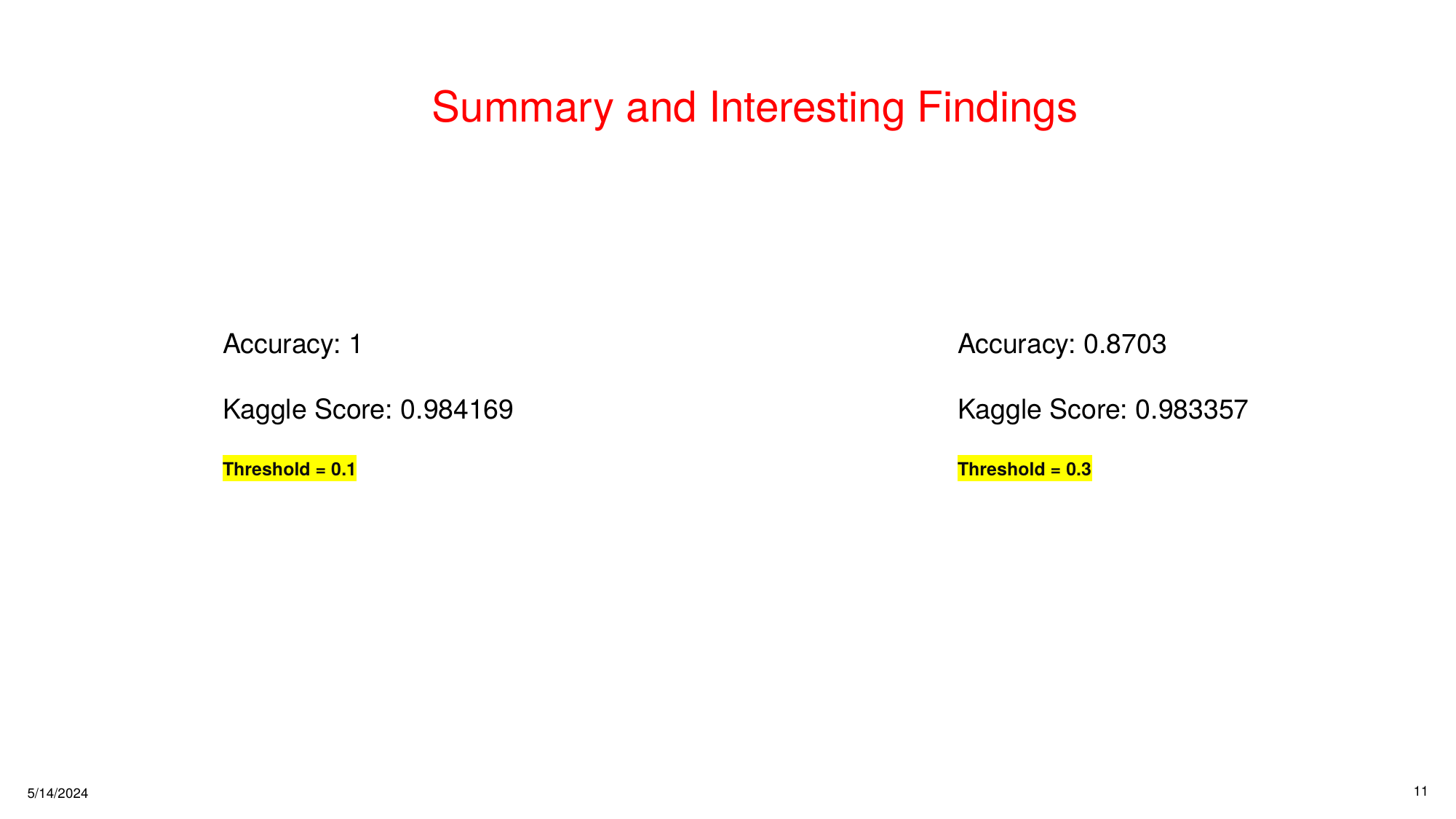

Summary and Interesting Findings
Accuracy: 0.8703

Kaggle Score: 0.983357

Threshold = 0.3
Accuracy: 1

Kaggle Score: 0.984169

Threshold = 0.1
5/14/2024
11